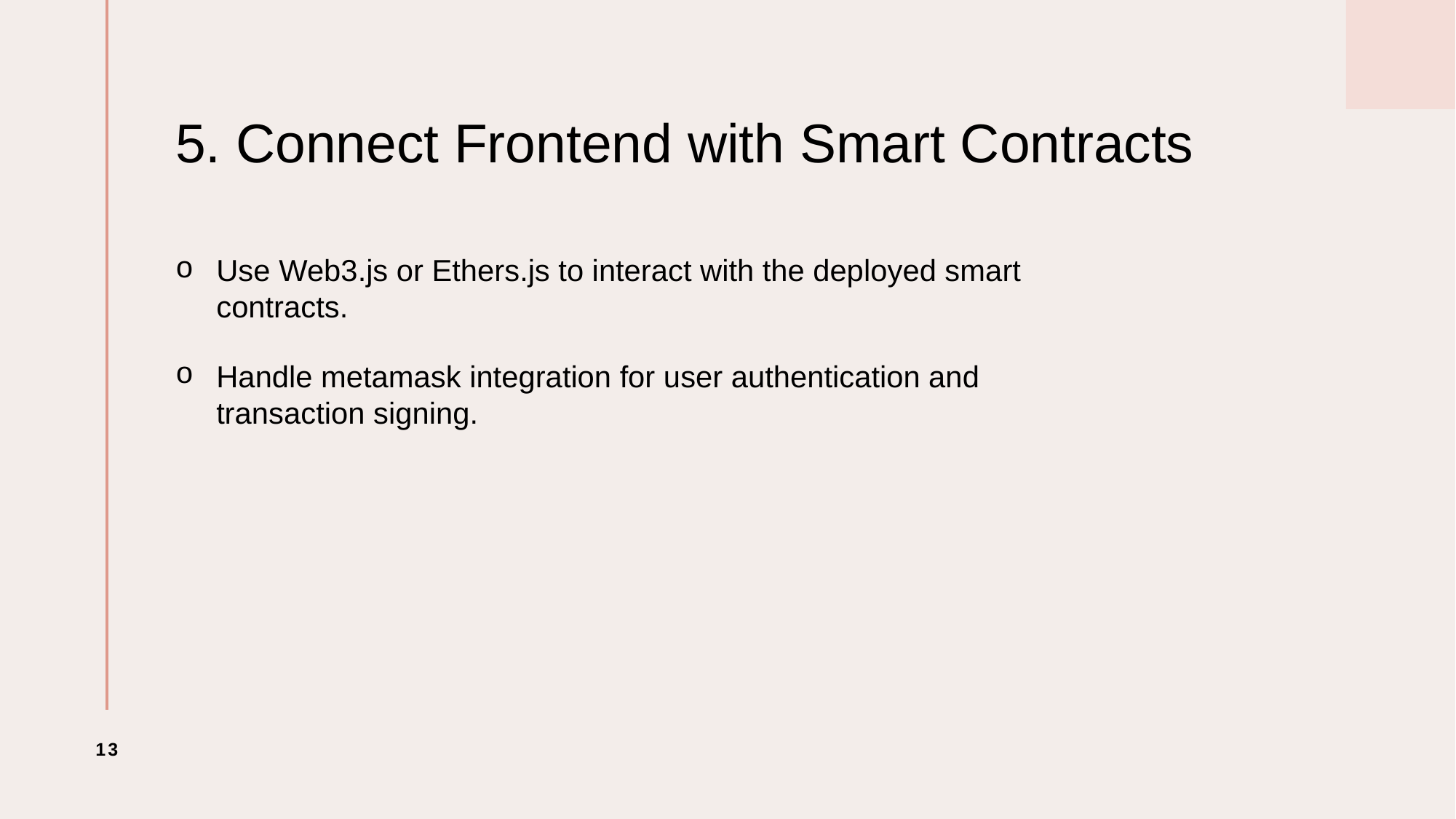

# 5. Connect Frontend with Smart Contracts
Use Web3.js or Ethers.js to interact with the deployed smart contracts.
Handle metamask integration for user authentication and transaction signing.
13